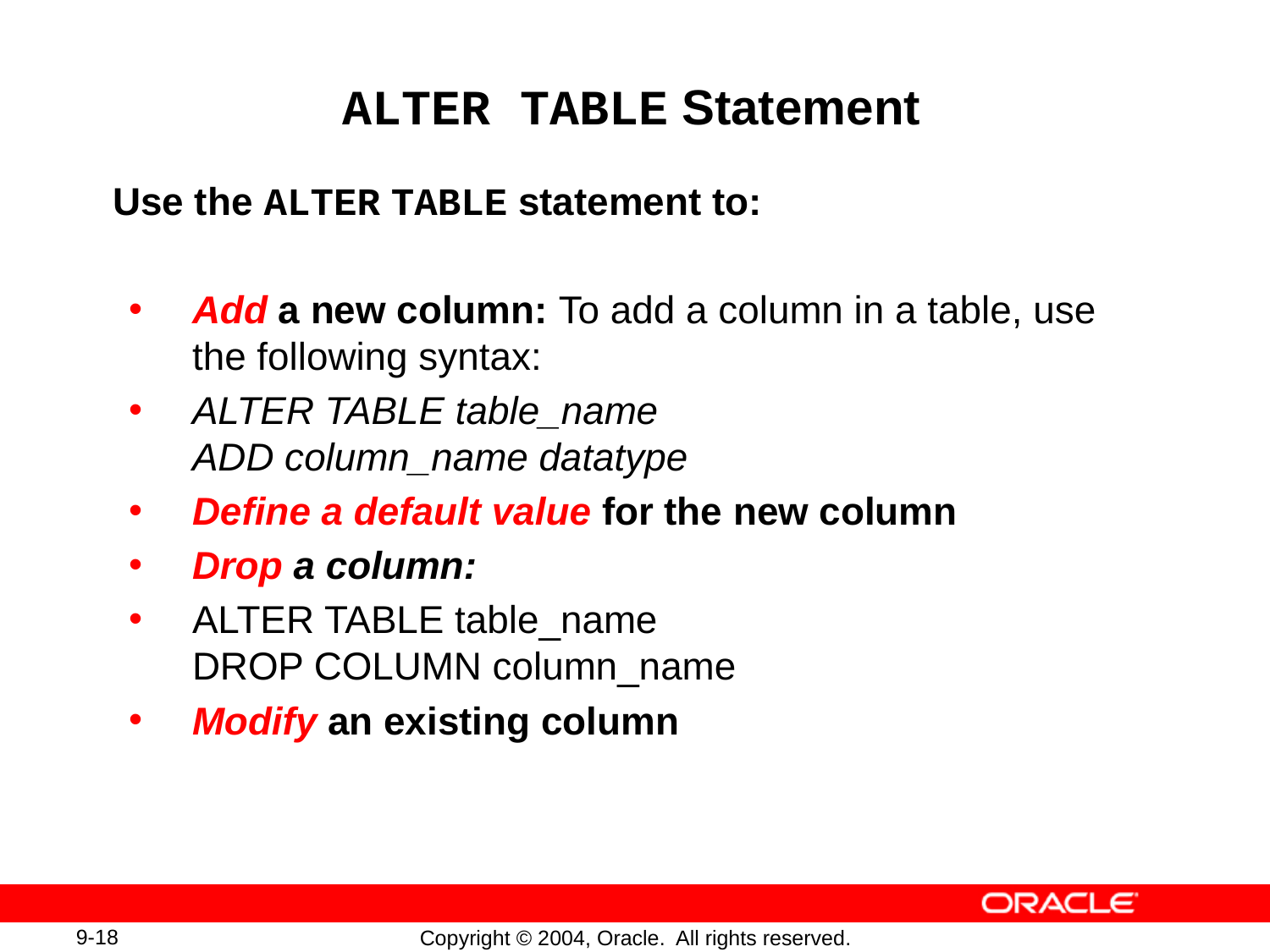

# ALTER TABLE Statement
Use the ALTER TABLE statement to:

Add a new column: To add a column in a table, use the following syntax:
ALTER TABLE table_name
ADD column_name datatype
Define a default value for the new column
Drop a column:
ALTER TABLE table_name
DROP COLUMN column_name
Modify an existing column